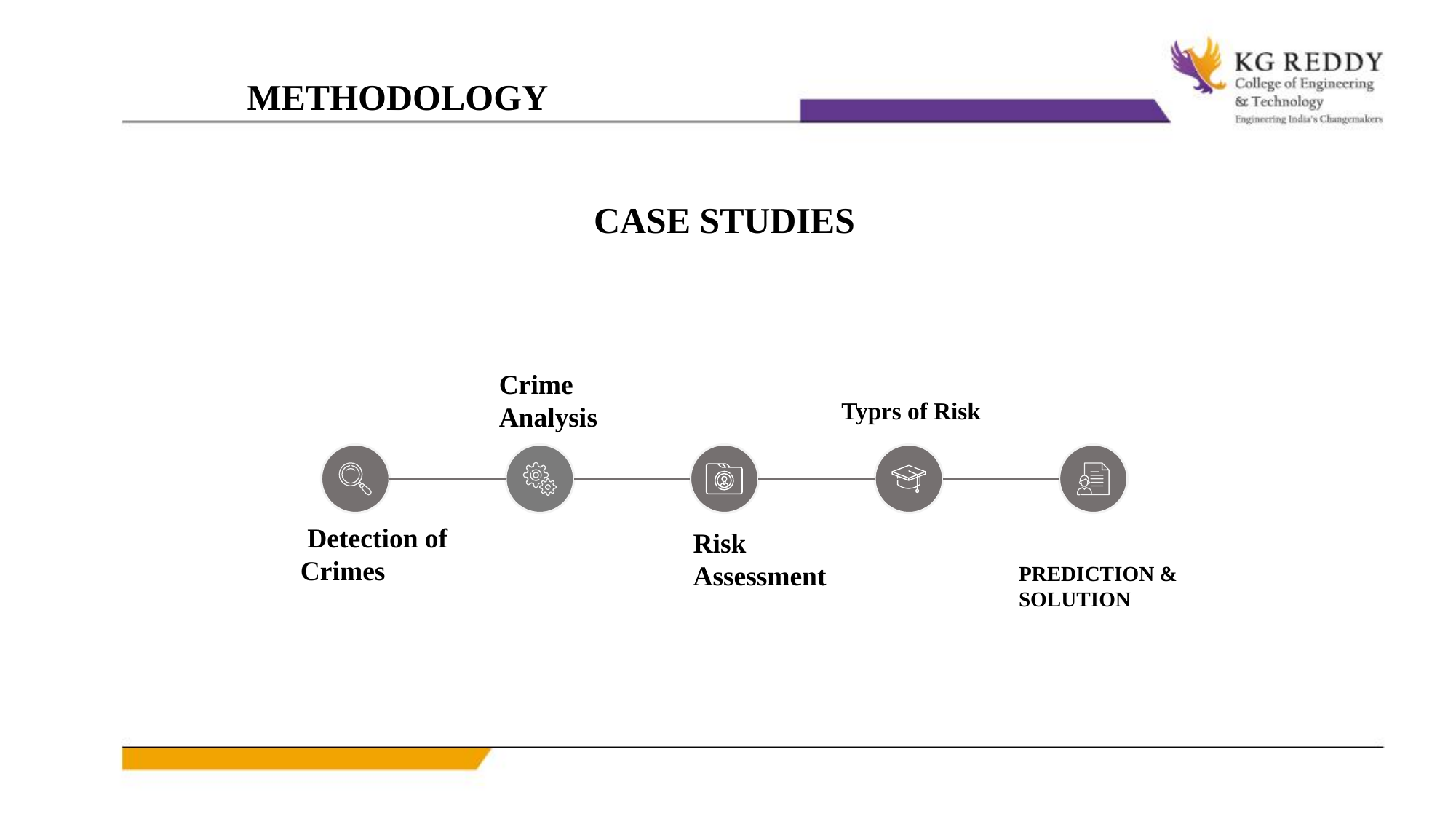

METHODOLOGY

CASE STUDIES

Typrs of Risk
Crime Analysis

 Detection of   Crimes

Risk Assessment
     PREDICTION & SOLUTION